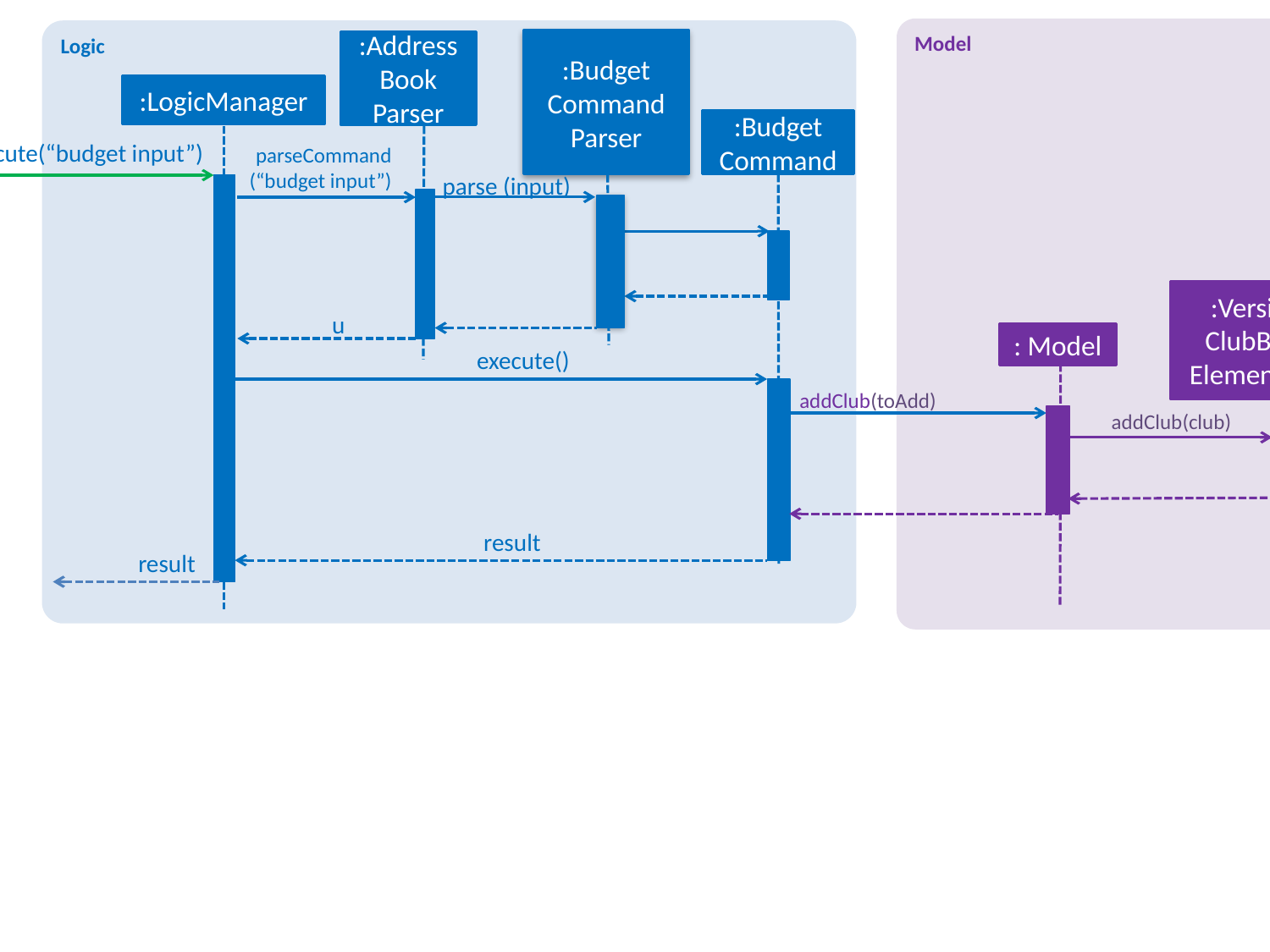

Model
Logic
:Budget
Command
Parser
:Address
Book
Parser
:LogicManager
:Budget
Command
execute(“budget input”)
parseCommand
(“budget input”)
parse (input)

:Versioned
ClubBudget
ElementsBook
: Model
:Unique
ClubsList

addClub(club)
addClub(club)

u
execute()

addClub(toAdd)
result
result